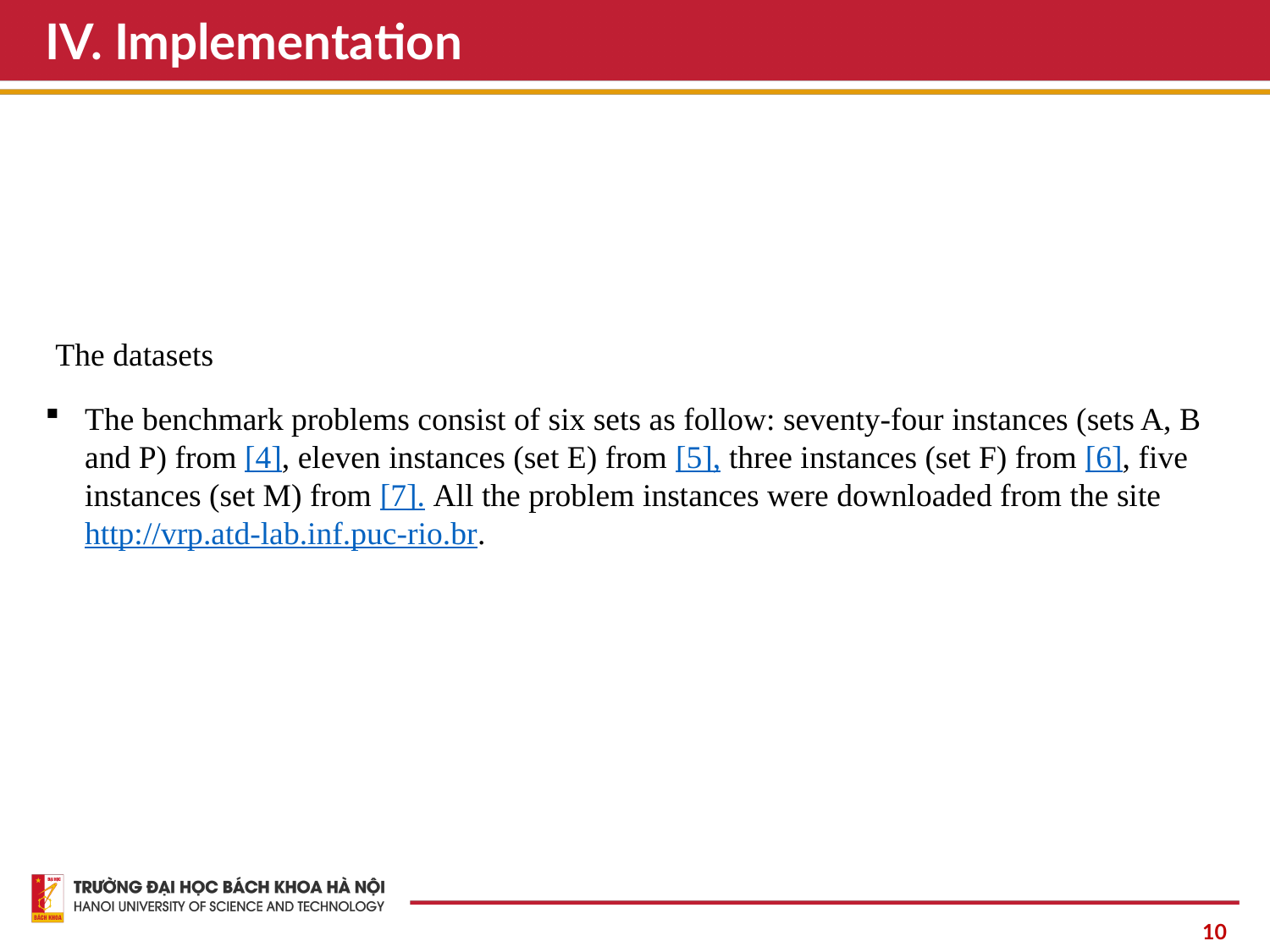

# IV. Implementation
The datasets
The benchmark problems consist of six sets as follow: seventy-four instances (sets A, B and P) from [4], eleven instances (set E) from [5], three instances (set F) from [6], five instances (set M) from [7]. All the problem instances were downloaded from the site http://vrp.atd-lab.inf.puc-rio.br.
10